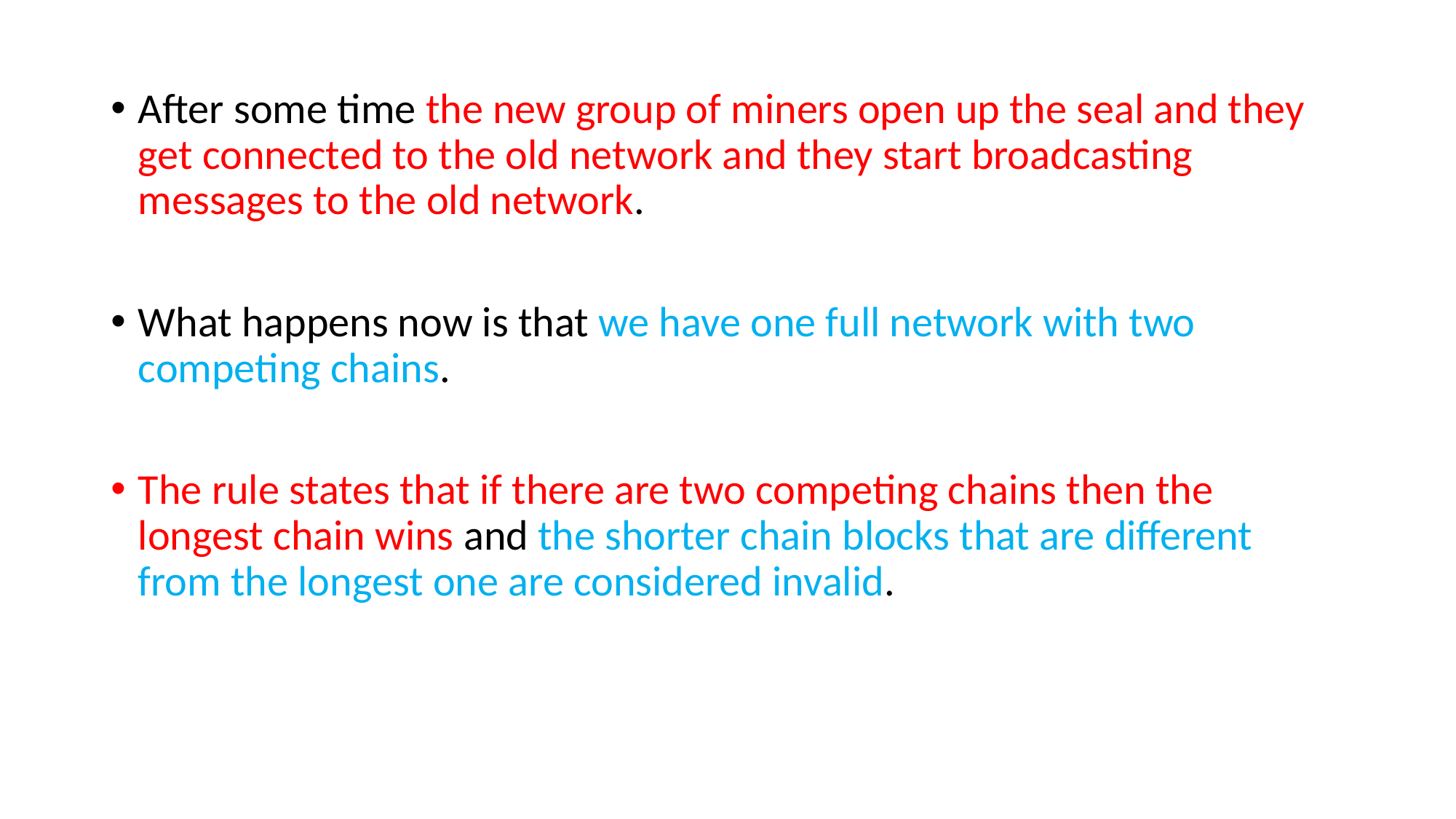

After some time the new group of miners open up the seal and they get connected to the old network and they start broadcasting messages to the old network.

What happens now is that we have one full network with two competing chains.

The rule states that if there are two competing chains then the longest chain wins and the shorter chain blocks that are different from the longest one are considered invalid.